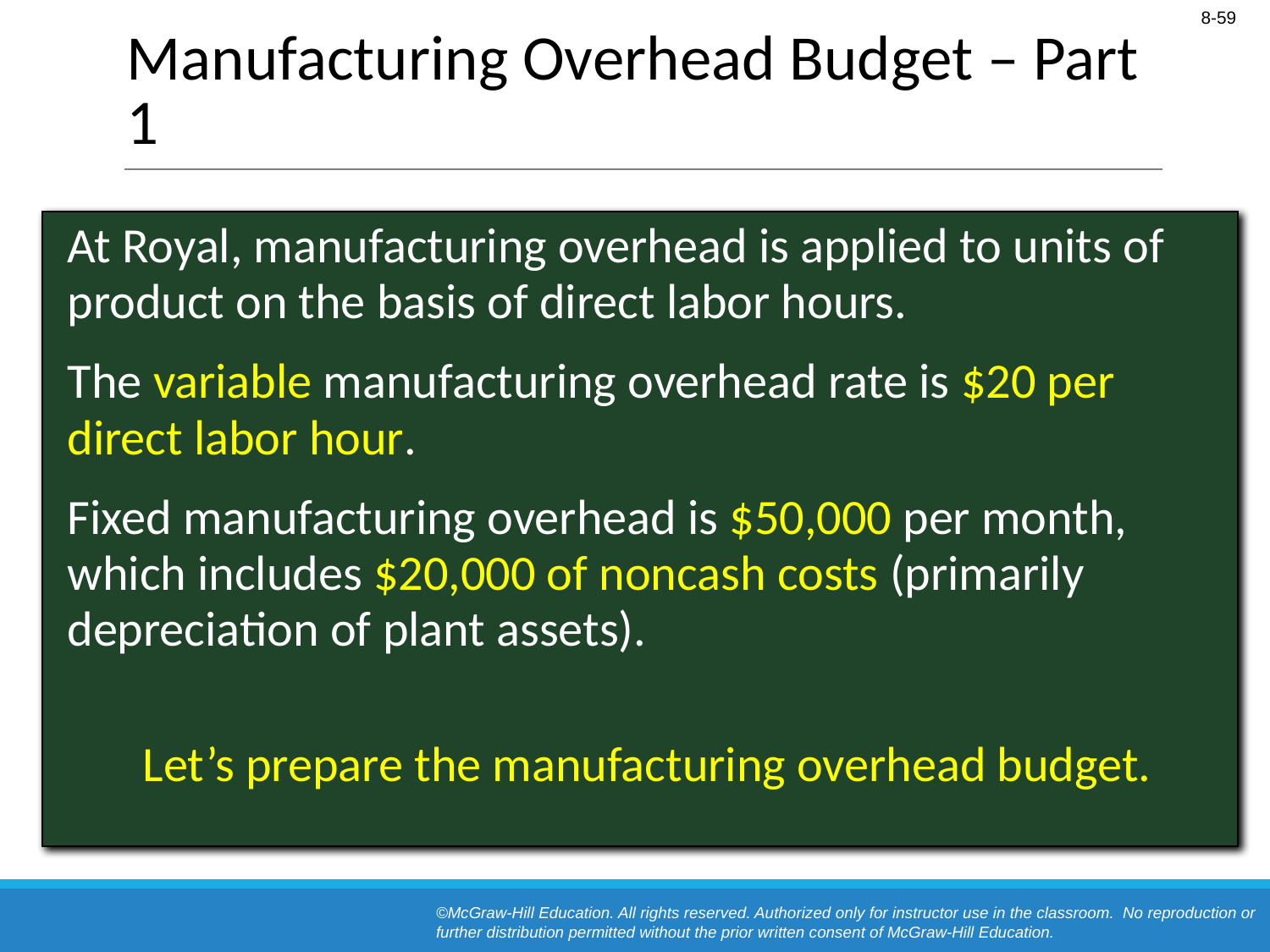

# Manufacturing Overhead Budget – Part 1
At Royal, manufacturing overhead is applied to units of product on the basis of direct labor hours.
The variable manufacturing overhead rate is $20 per direct labor hour.
Fixed manufacturing overhead is $50,000 per month, which includes $20,000 of noncash costs (primarily depreciation of plant assets).
Let’s prepare the manufacturing overhead budget.